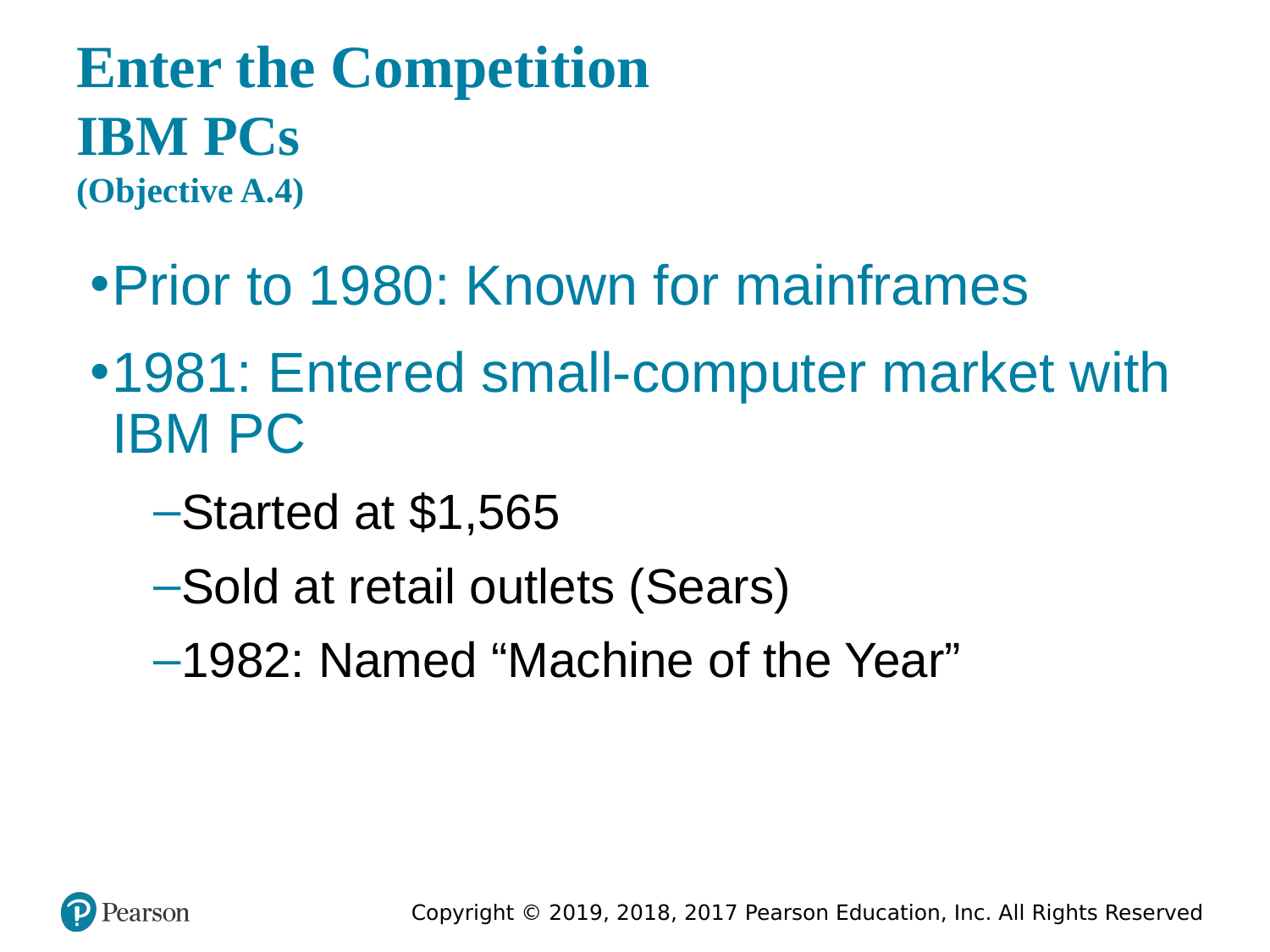

# Enter the Competition IBM PCs (Objective A.4)
Prior to 1980: Known for mainframes
1981: Entered small-computer market with IBM PC
Started at $1,565
Sold at retail outlets (Sears)
1982: Named “Machine of the Year”